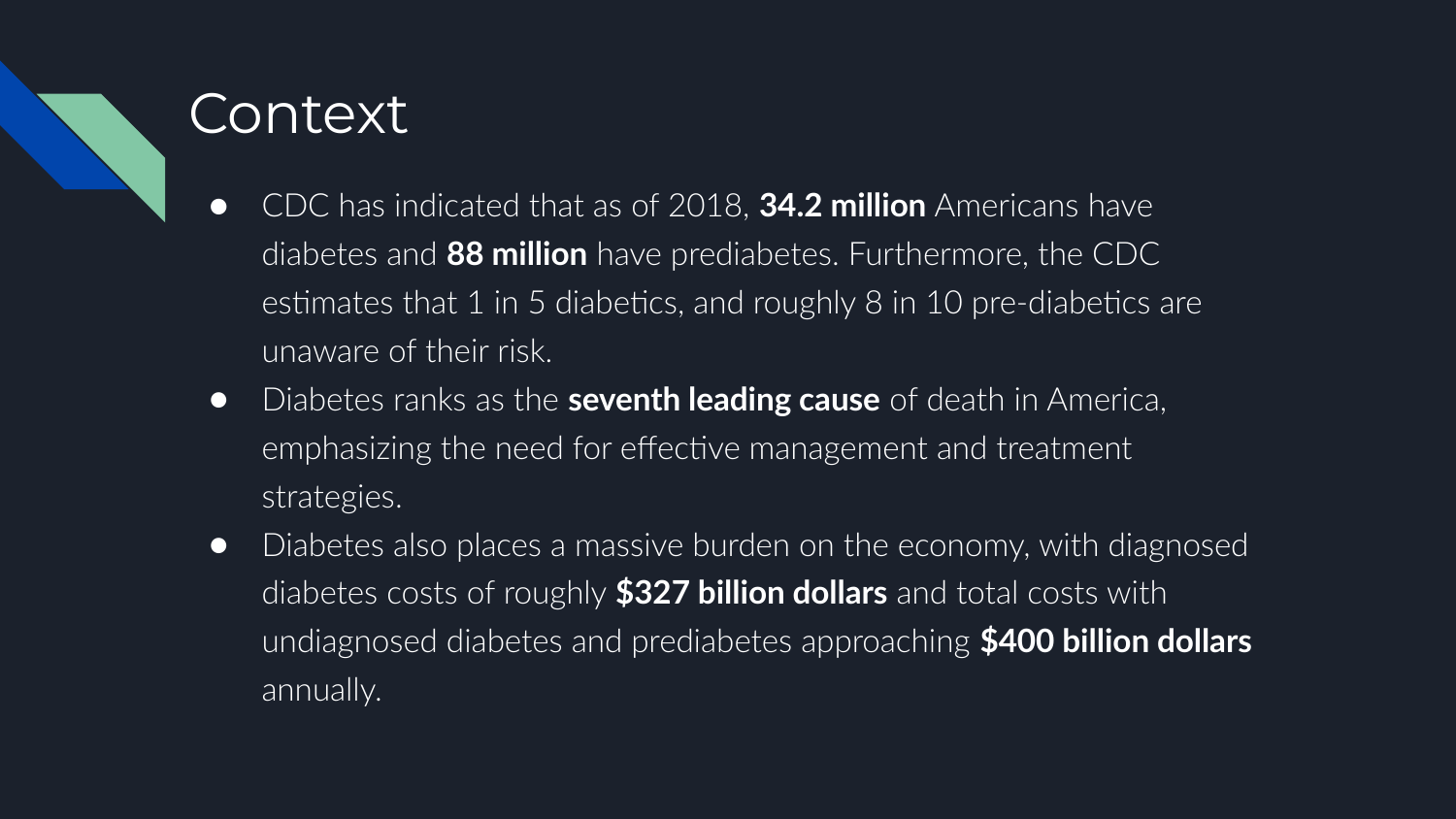

# Context
CDC has indicated that as of 2018, 34.2 million Americans have diabetes and 88 million have prediabetes. Furthermore, the CDC estimates that 1 in 5 diabetics, and roughly 8 in 10 pre-diabetics are unaware of their risk.
Diabetes ranks as the seventh leading cause of death in America, emphasizing the need for effective management and treatment strategies.
Diabetes also places a massive burden on the economy, with diagnosed diabetes costs of roughly $327 billion dollars and total costs with undiagnosed diabetes and prediabetes approaching $400 billion dollars annually.